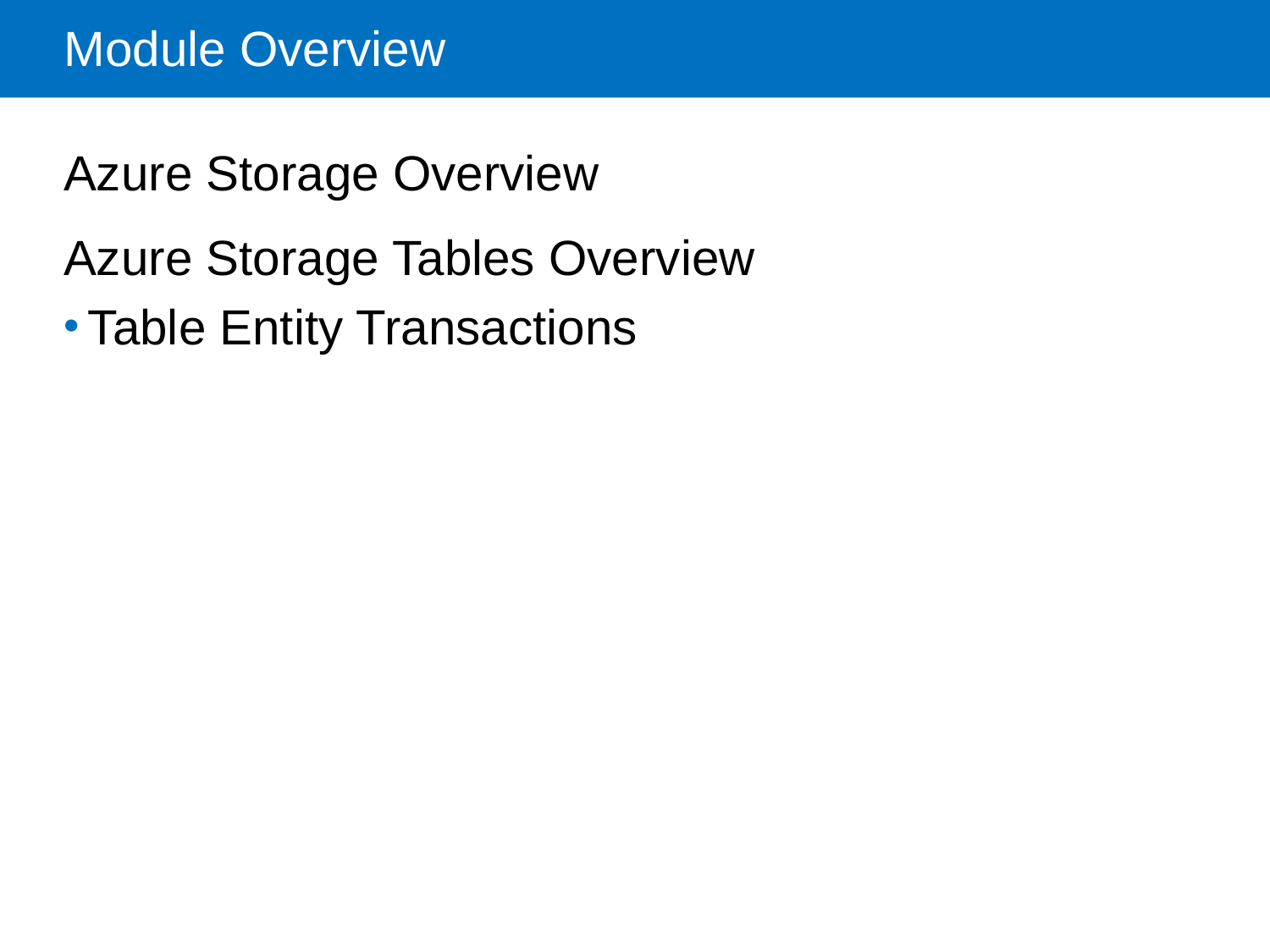

# Module Overview
Azure Storage Overview
Azure Storage Tables Overview
Table Entity Transactions